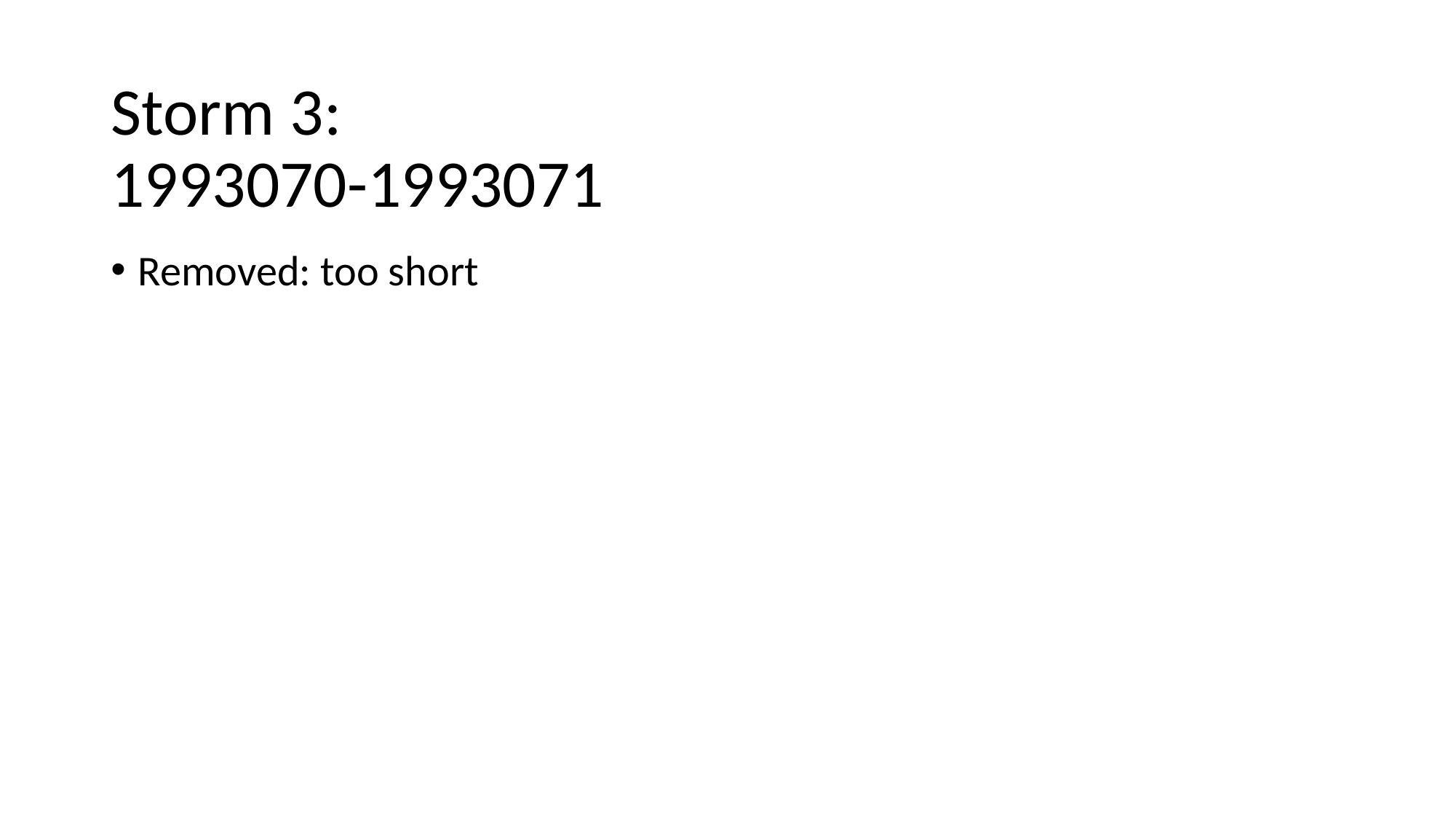

# Storm 3: 1993070-1993071
Removed: too short